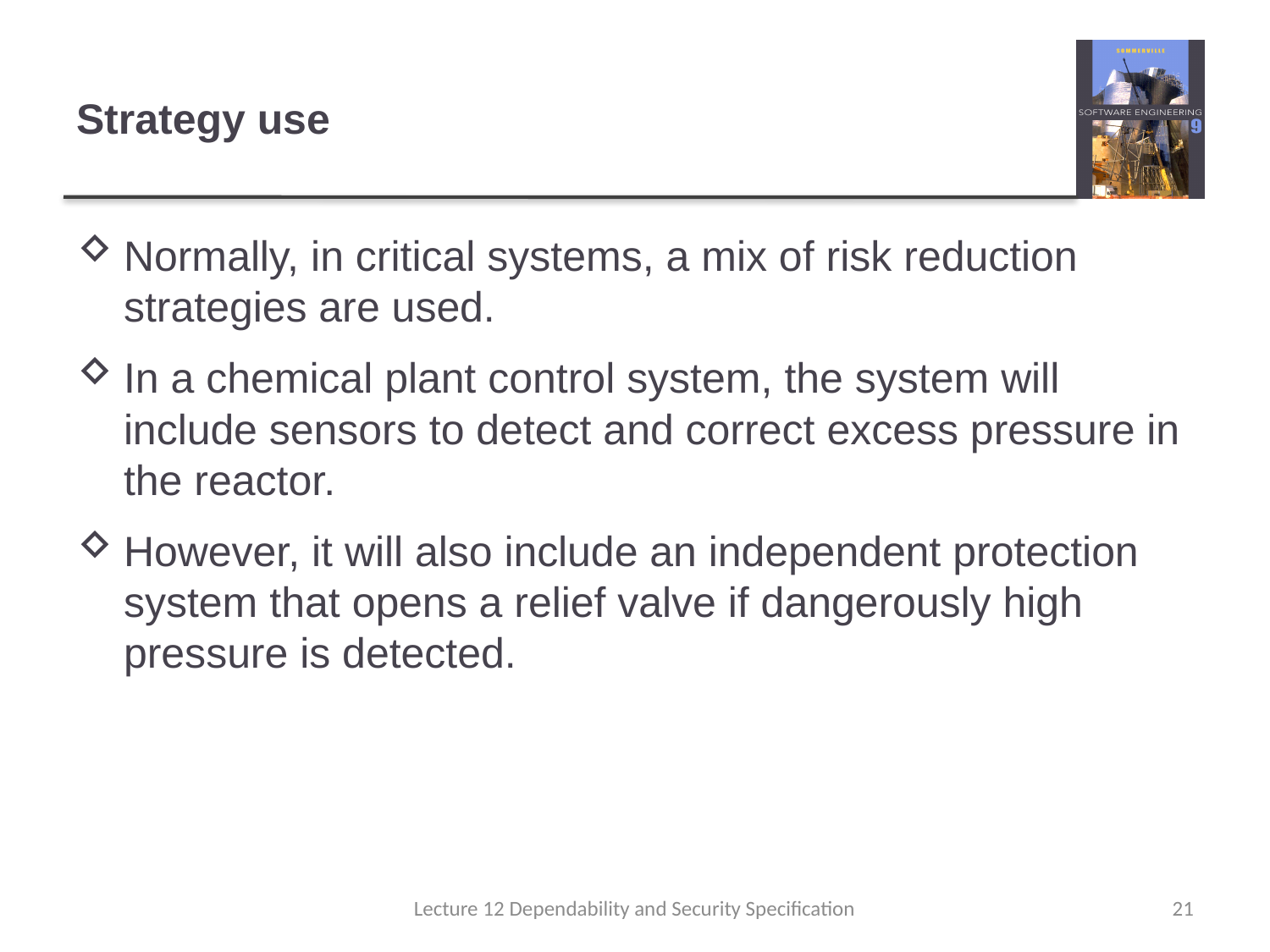

# Strategy use
Normally, in critical systems, a mix of risk reduction strategies are used.
In a chemical plant control system, the system will include sensors to detect and correct excess pressure in the reactor.
However, it will also include an independent protection system that opens a relief valve if dangerously high pressure is detected.
Lecture 12 Dependability and Security Specification
21